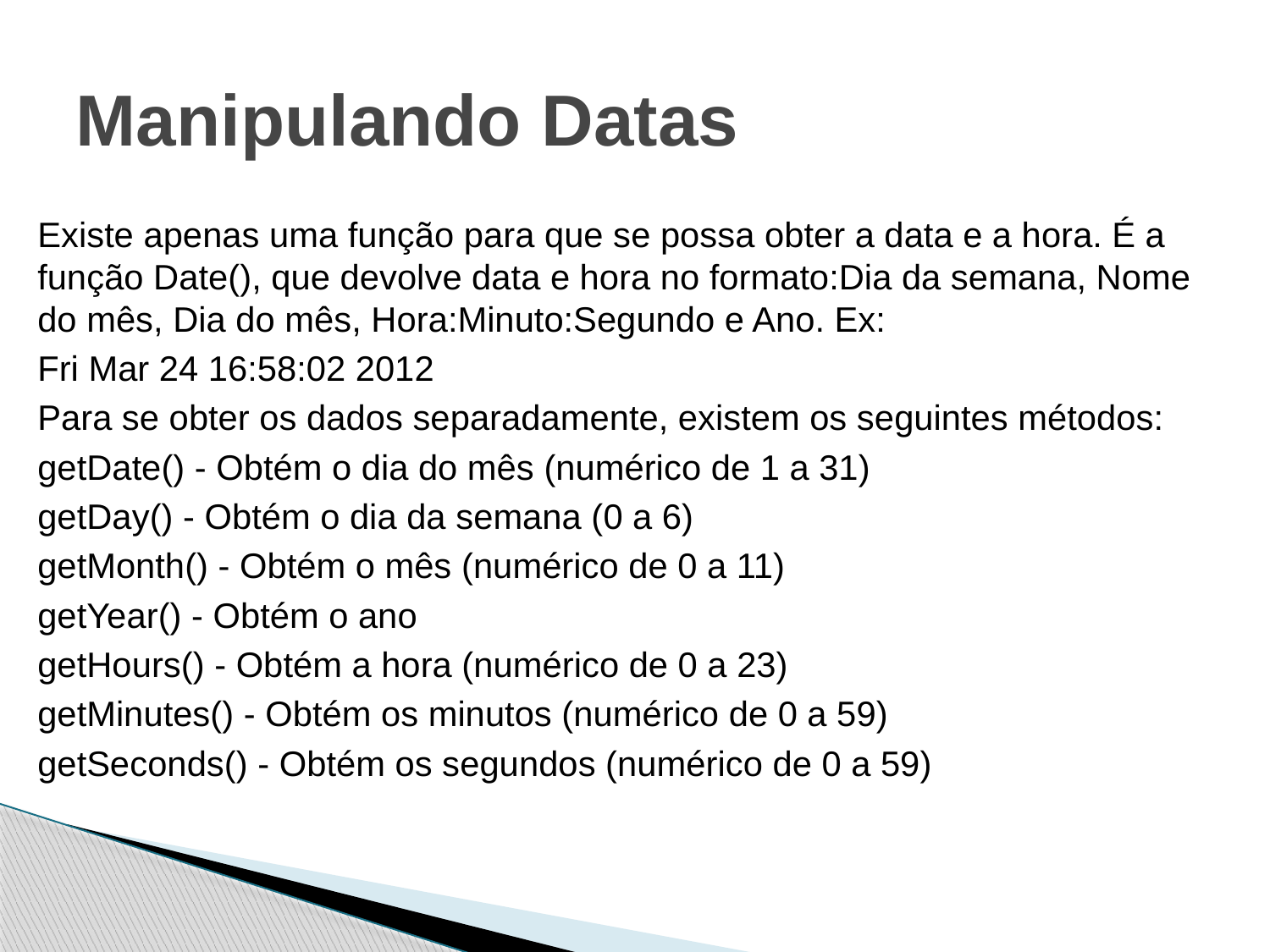

# Manipulando Datas
Existe apenas uma função para que se possa obter a data e a hora. É a função Date(), que devolve data e hora no formato:Dia da semana, Nome do mês, Dia do mês, Hora:Minuto:Segundo e Ano. Ex:
Fri Mar 24 16:58:02 2012
Para se obter os dados separadamente, existem os seguintes métodos:
getDate() - Obtém o dia do mês (numérico de 1 a 31)
getDay() - Obtém o dia da semana (0 a 6)
getMonth() - Obtém o mês (numérico de 0 a 11)
getYear() - Obtém o ano
getHours() - Obtém a hora (numérico de 0 a 23)
getMinutes() - Obtém os minutos (numérico de 0 a 59)
getSeconds() - Obtém os segundos (numérico de 0 a 59)